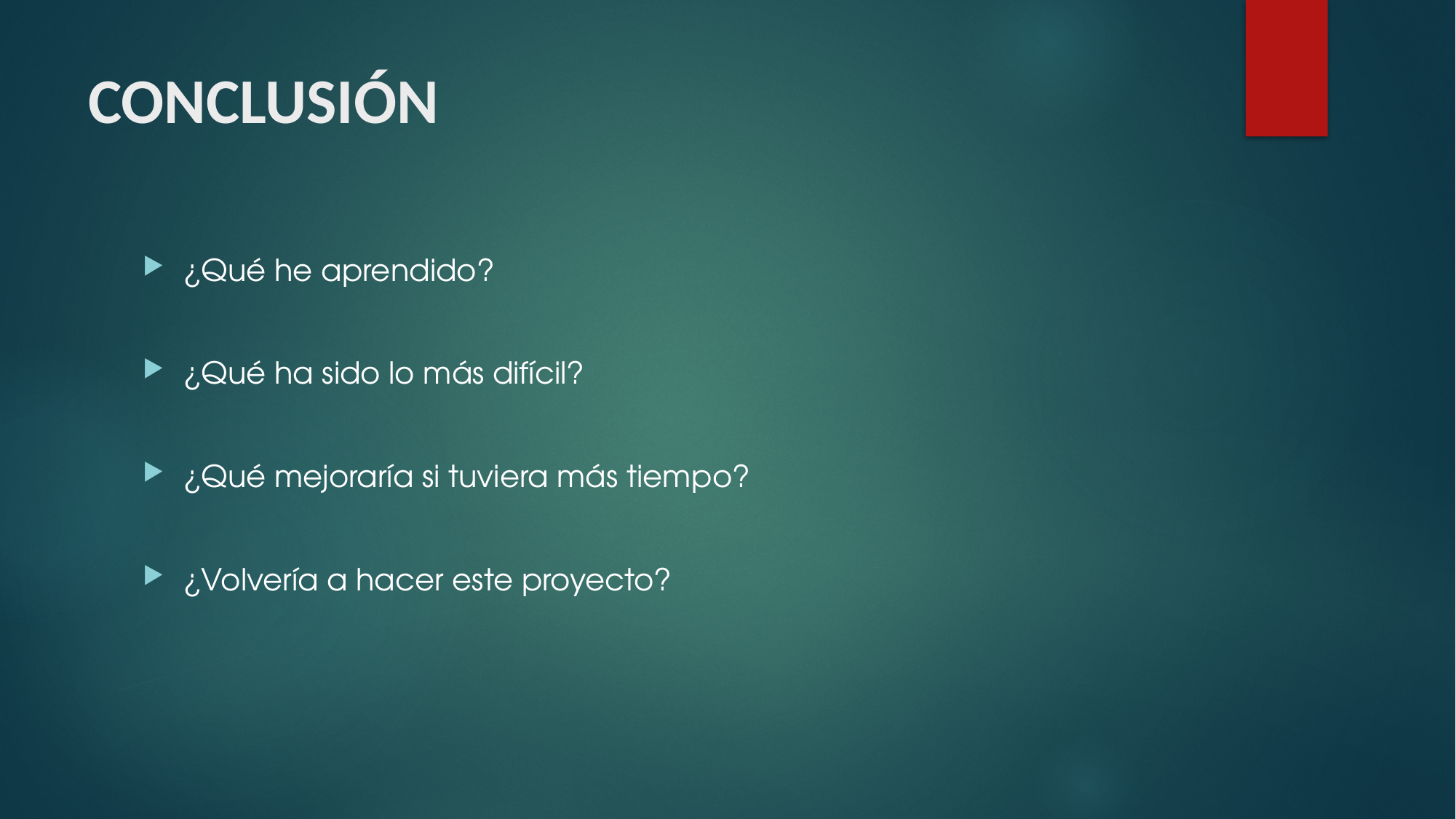

# CONCLUSIÓN
¿Qué he aprendido?

¿Qué ha sido lo más difícil?

¿Qué mejoraría si tuviera más tiempo?

¿Volvería a hacer este proyecto?